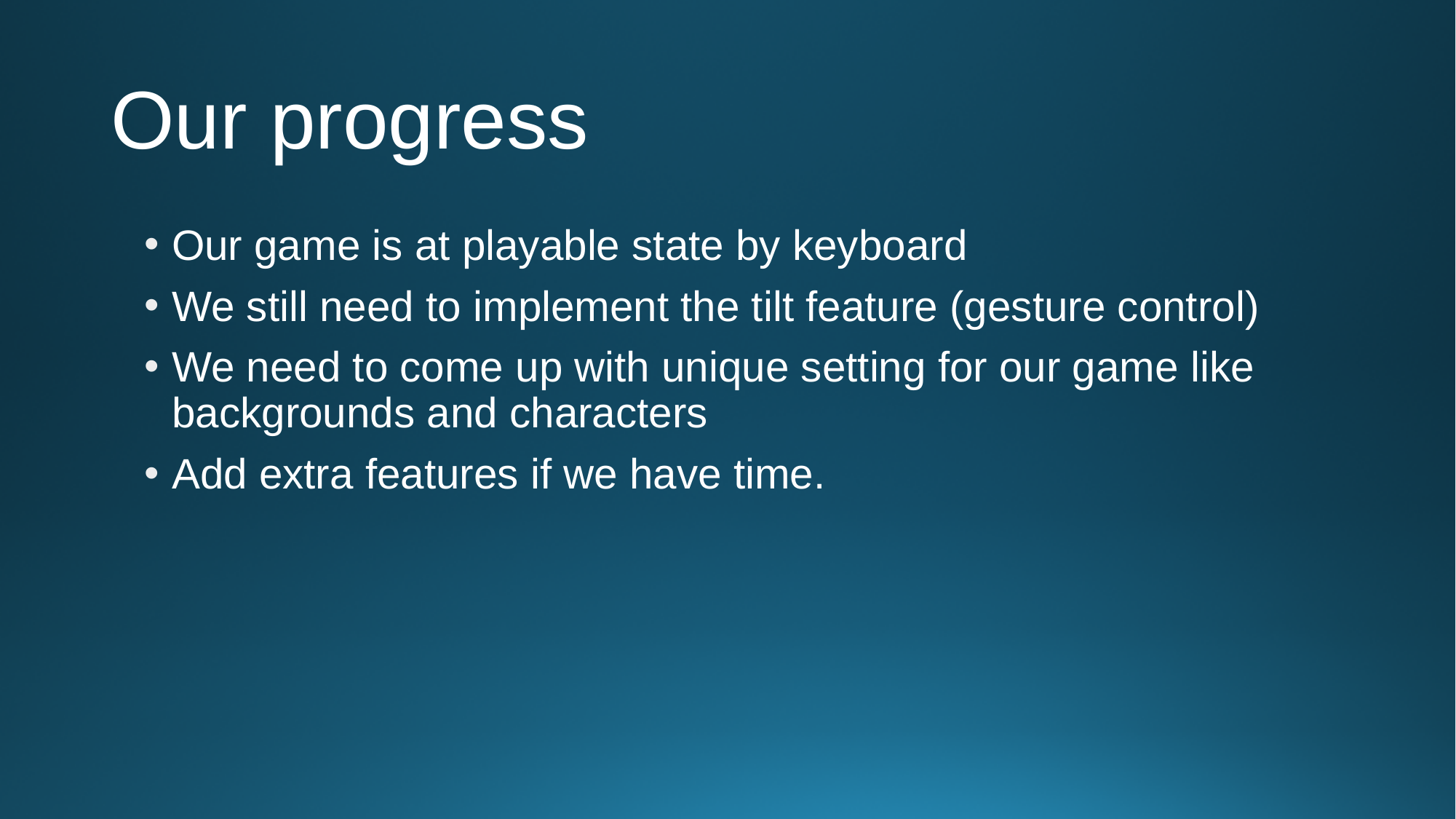

# Our progress
Our game is at playable state by keyboard
We still need to implement the tilt feature (gesture control)
We need to come up with unique setting for our game like backgrounds and characters
Add extra features if we have time.